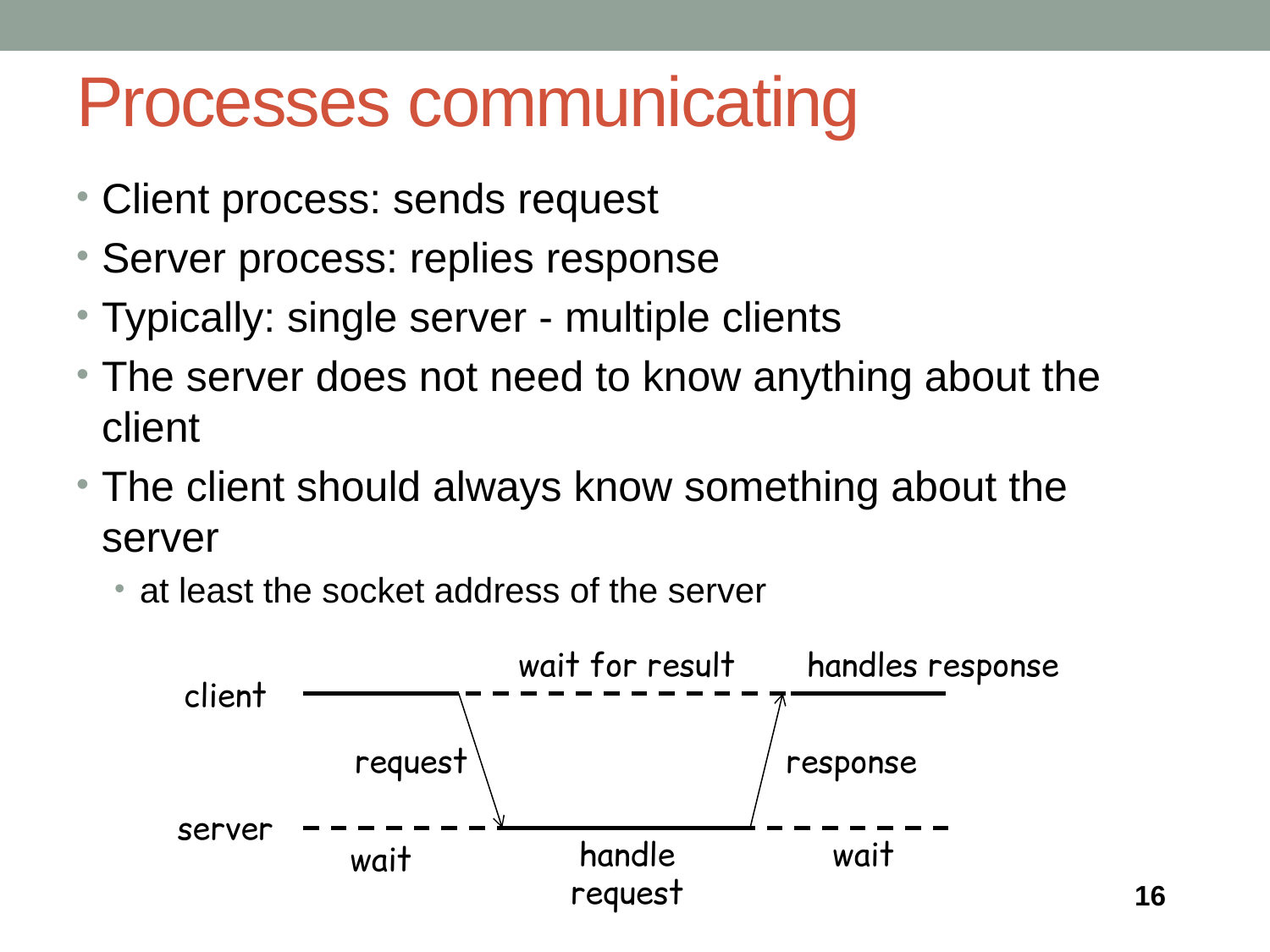

# Processes communicating
Client process: sends request
Server process: replies response
Typically: single server - multiple clients
The server does not need to know anything about the client
The client should always know something about the server
at least the socket address of the server
wait for result
handles response
client
request
response
server
handle request
wait
wait
16